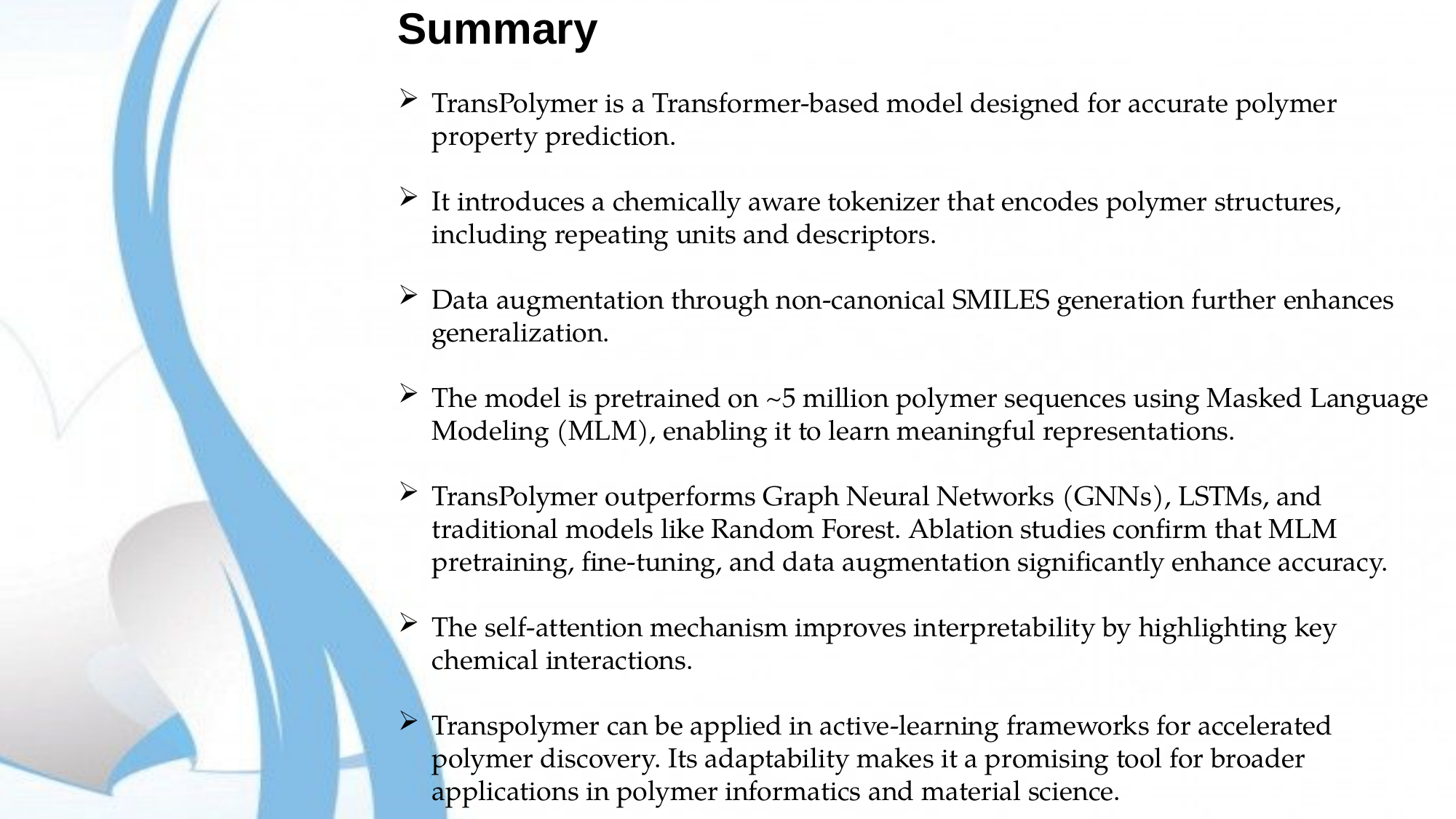

# Summary
TransPolymer is a Transformer-based model designed for accurate polymer property prediction.

It introduces a chemically aware tokenizer that encodes polymer structures, including repeating units and descriptors.

Data augmentation through non-canonical SMILES generation further enhances generalization.

The model is pretrained on ~5 million polymer sequences using Masked Language Modeling (MLM), enabling it to learn meaningful representations.

TransPolymer outperforms Graph Neural Networks (GNNs), LSTMs, and traditional models like Random Forest. Ablation studies confirm that MLM pretraining, fine-tuning, and data augmentation significantly enhance accuracy.

The self-attention mechanism improves interpretability by highlighting key chemical interactions.

Transpolymer can be applied in active-learning frameworks for accelerated polymer discovery. Its adaptability makes it a promising tool for broader applications in polymer informatics and material science.